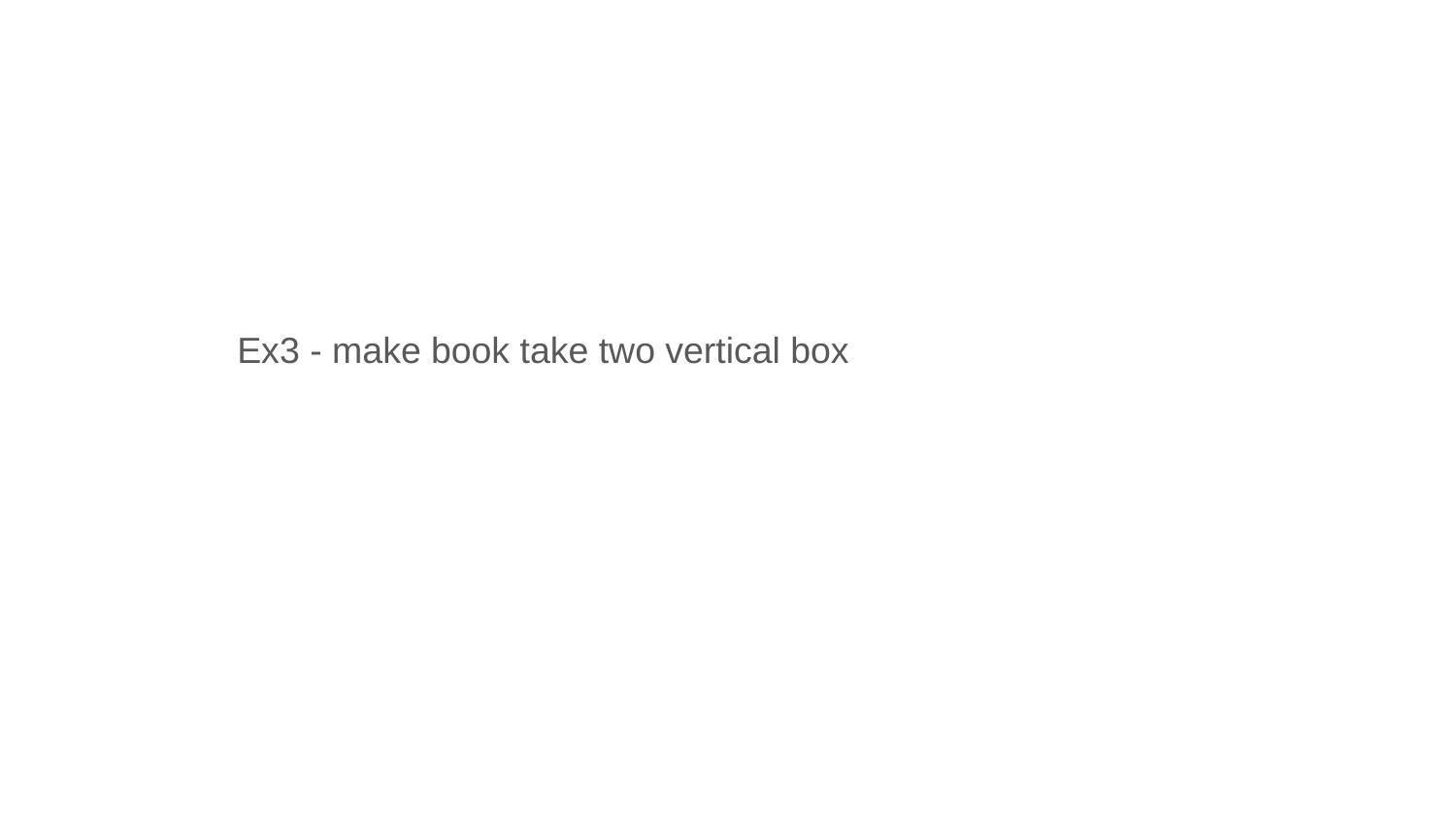

Ex3 - make book take two vertical box